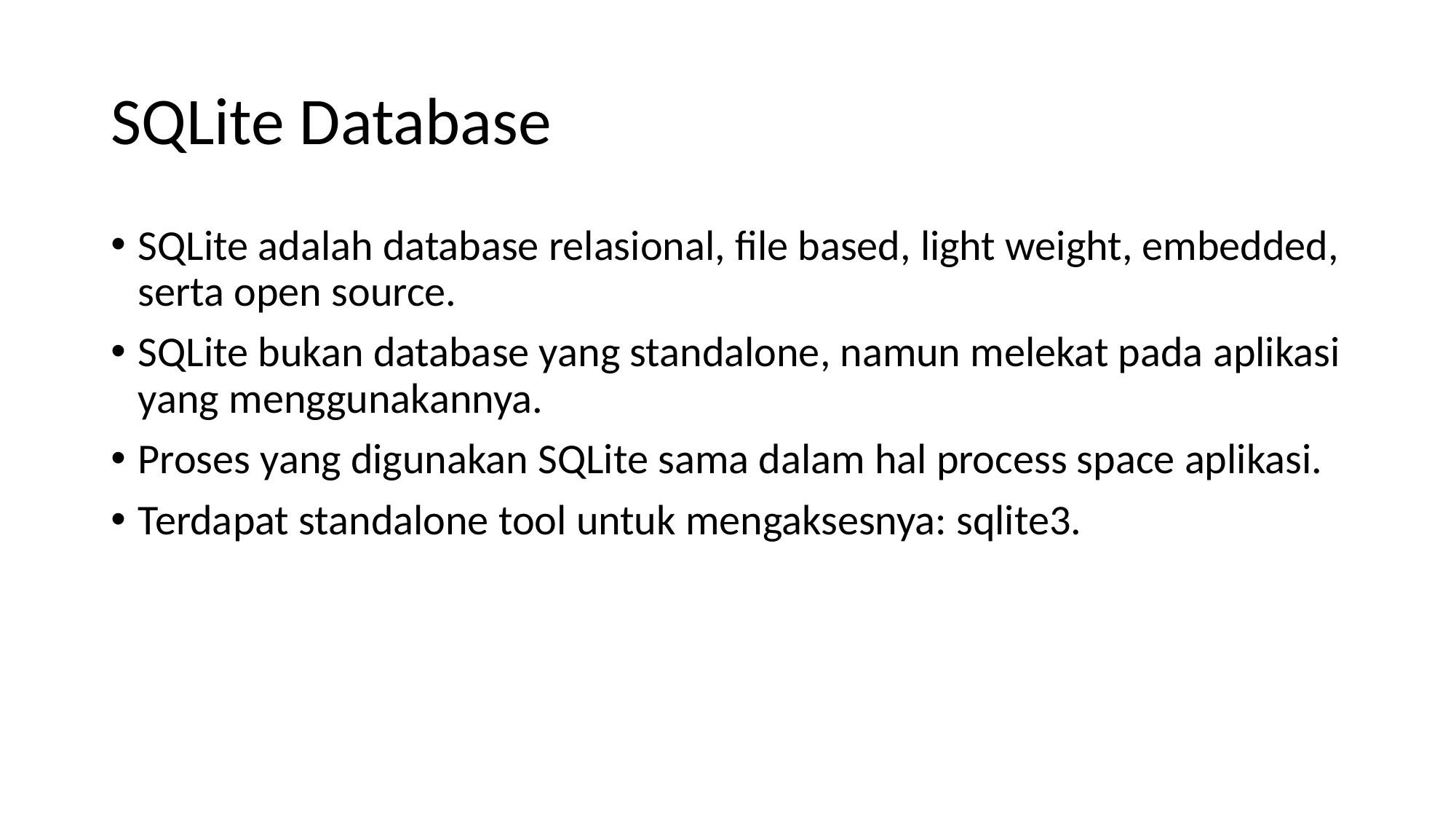

# SQLite Database
SQLite adalah database relasional, file based, light weight, embedded, serta open source.
SQLite bukan database yang standalone, namun melekat pada aplikasi yang menggunakannya.
Proses yang digunakan SQLite sama dalam hal process space aplikasi.
Terdapat standalone tool untuk mengaksesnya: sqlite3.